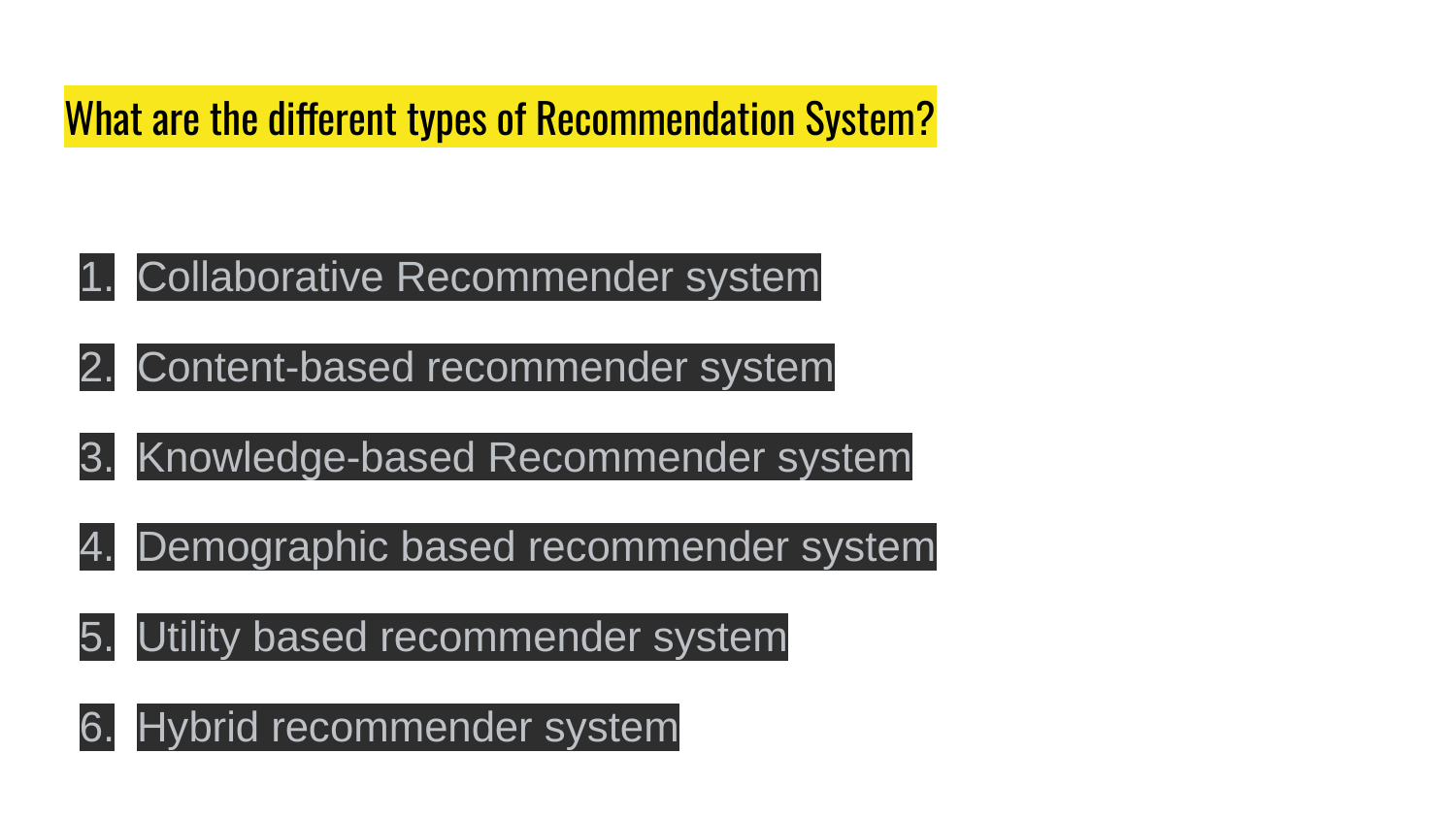

# What are the different types of Recommendation System?
Collaborative Recommender system
Content-based recommender system
Knowledge-based Recommender system
Demographic based recommender system
Utility based recommender system
Hybrid recommender system